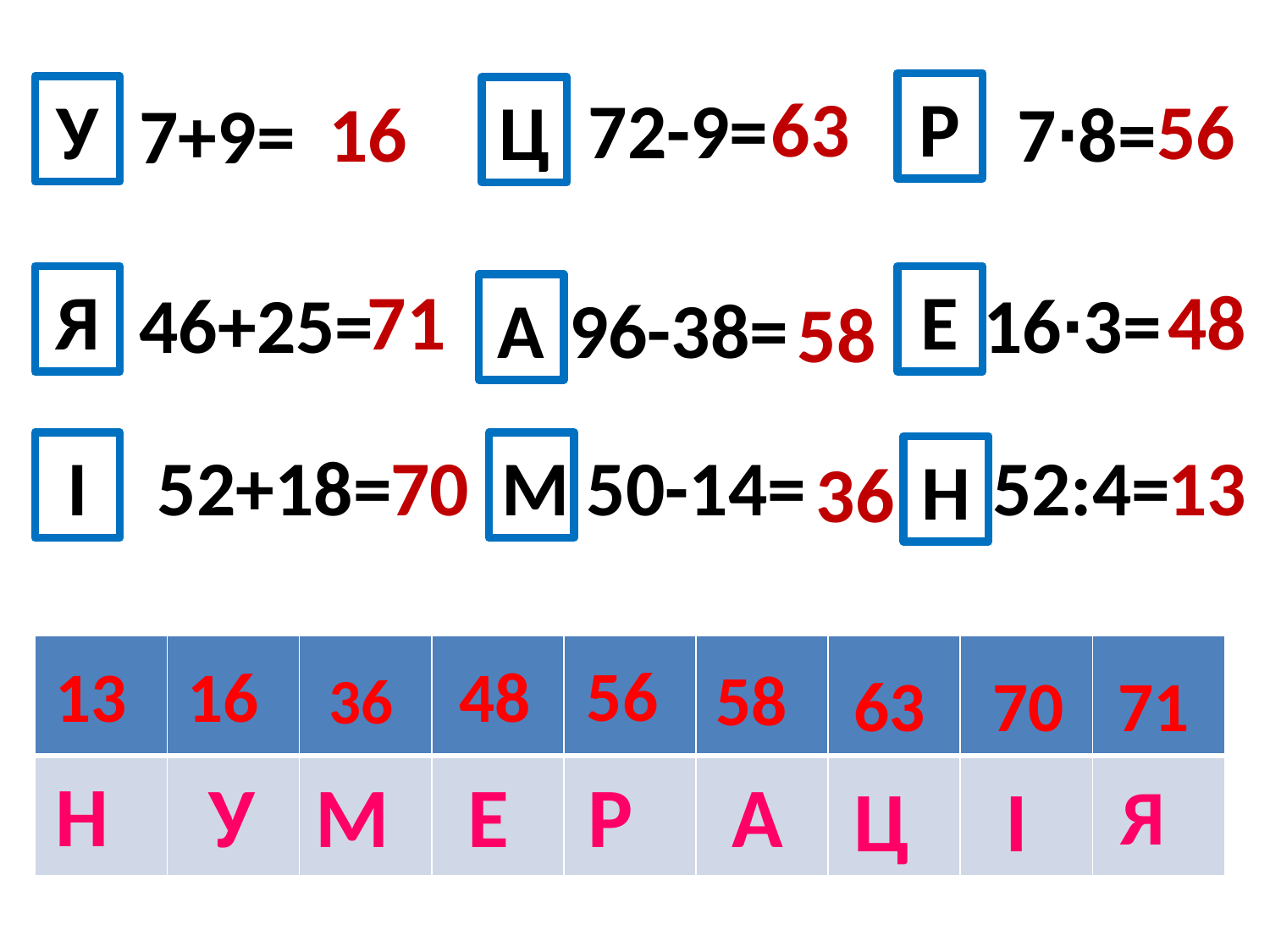

63
Р
72-9=
56
У
Ц
16
7∙8=
7+9=
48
Я
71
Е
46+25=
16∙3=
А
96-38=
58
70
М
50-14=
52:4=
13
І
52+18=
Н
36
|  |  |  |  |  |  |  |  |  |
| --- | --- | --- | --- | --- | --- | --- | --- | --- |
|  |  |  |  |  |  |  |  |  |
56
13
16
48
58
36
63
70
71
Н
М
У
Е
Р
А
Ц
І
Я